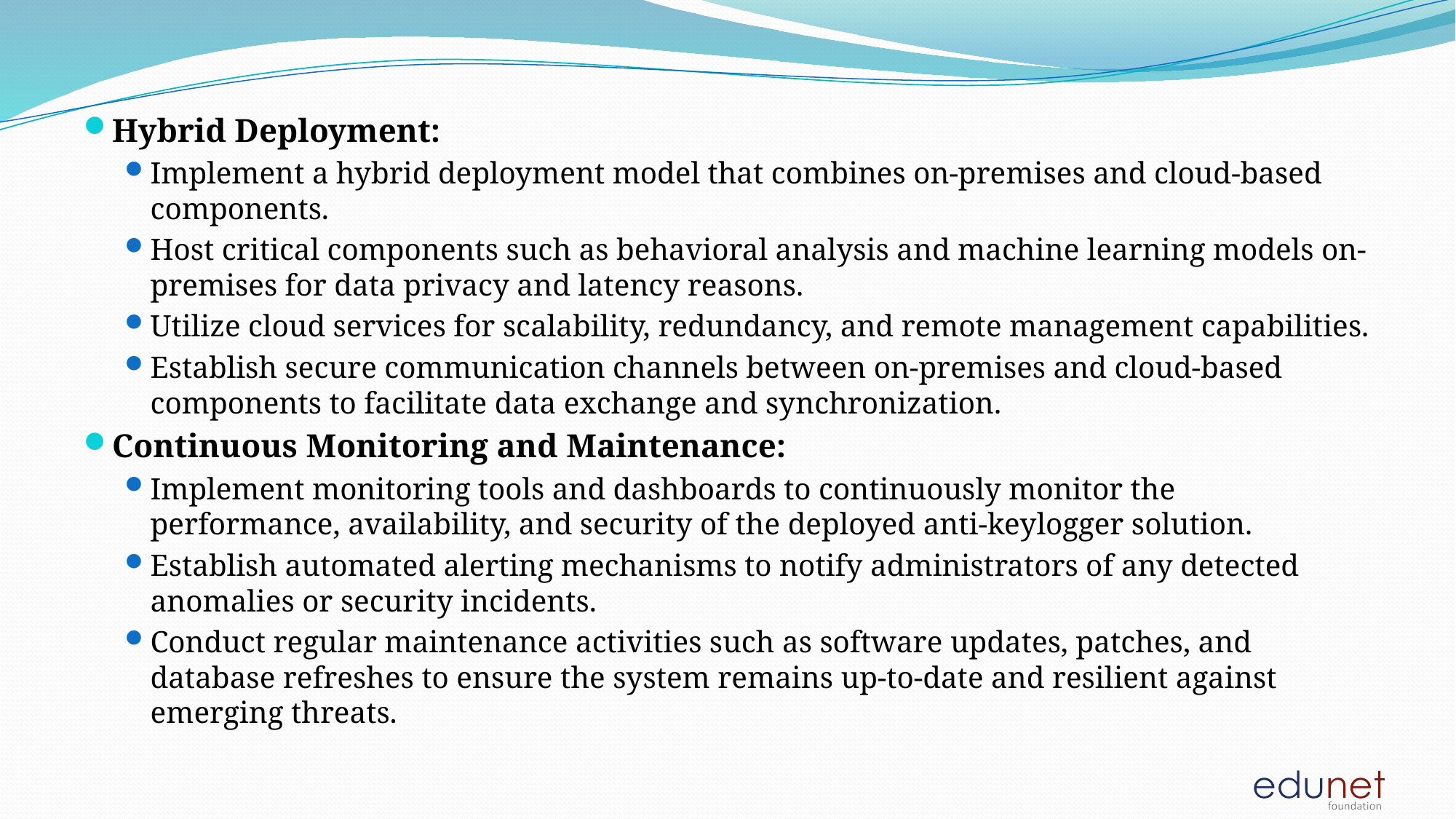

#
Hybrid Deployment:
Implement a hybrid deployment model that combines on-premises and cloud-based components.
Host critical components such as behavioral analysis and machine learning models on-premises for data privacy and latency reasons.
Utilize cloud services for scalability, redundancy, and remote management capabilities.
Establish secure communication channels between on-premises and cloud-based components to facilitate data exchange and synchronization.
Continuous Monitoring and Maintenance:
Implement monitoring tools and dashboards to continuously monitor the performance, availability, and security of the deployed anti-keylogger solution.
Establish automated alerting mechanisms to notify administrators of any detected anomalies or security incidents.
Conduct regular maintenance activities such as software updates, patches, and database refreshes to ensure the system remains up-to-date and resilient against emerging threats.